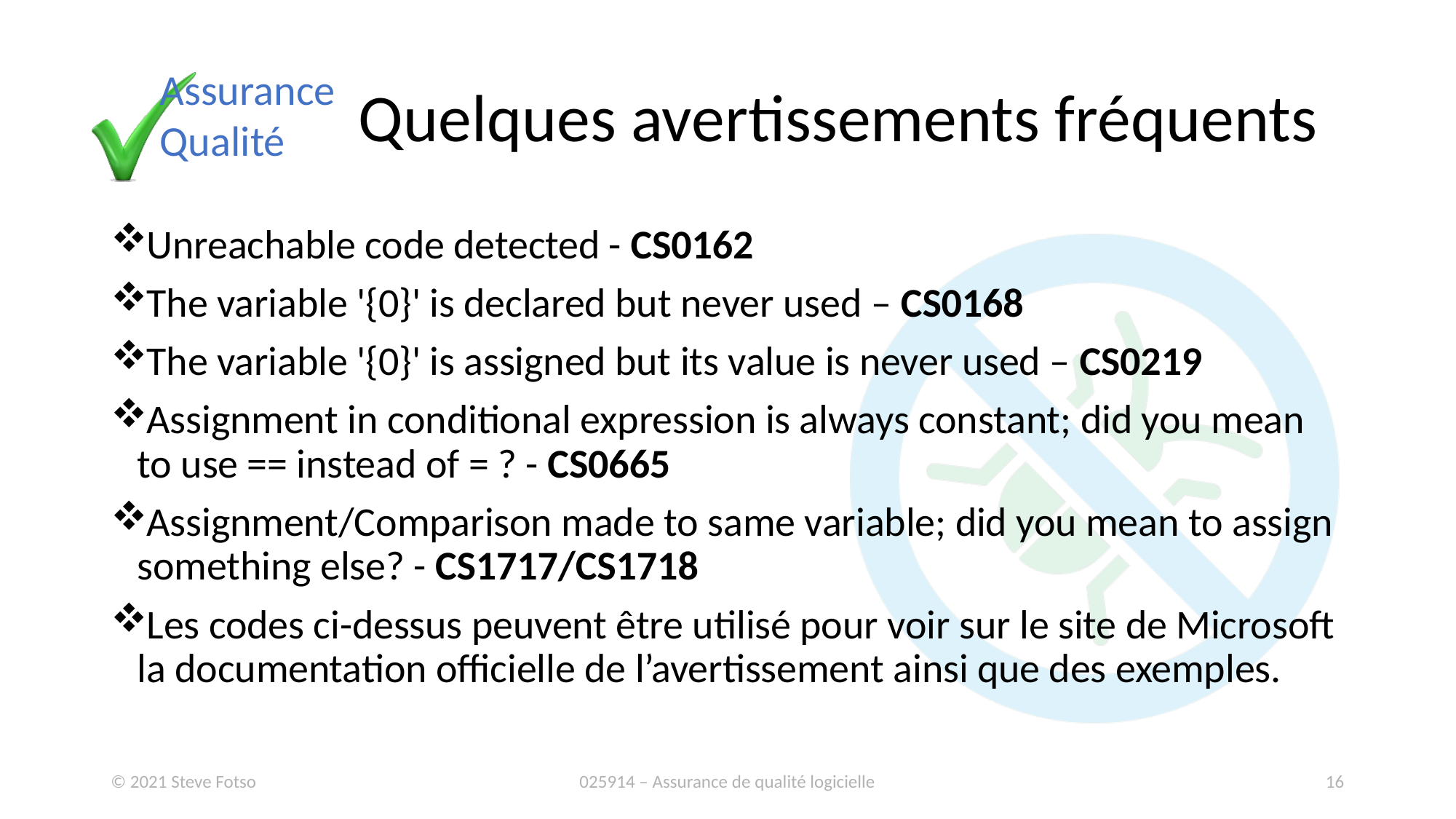

# Quelques avertissements fréquents

Unreachable code detected - CS0162
The variable '{0}' is declared but never used – CS0168
The variable '{0}' is assigned but its value is never used – CS0219
Assignment in conditional expression is always constant; did you mean to use == instead of = ? - CS0665
Assignment/Comparison made to same variable; did you mean to assign something else? - CS1717/CS1718
Les codes ci-dessus peuvent être utilisé pour voir sur le site de Microsoft la documentation officielle de l’avertissement ainsi que des exemples.

© 2021 Steve Fotso
025914 – Assurance de qualité logicielle
16